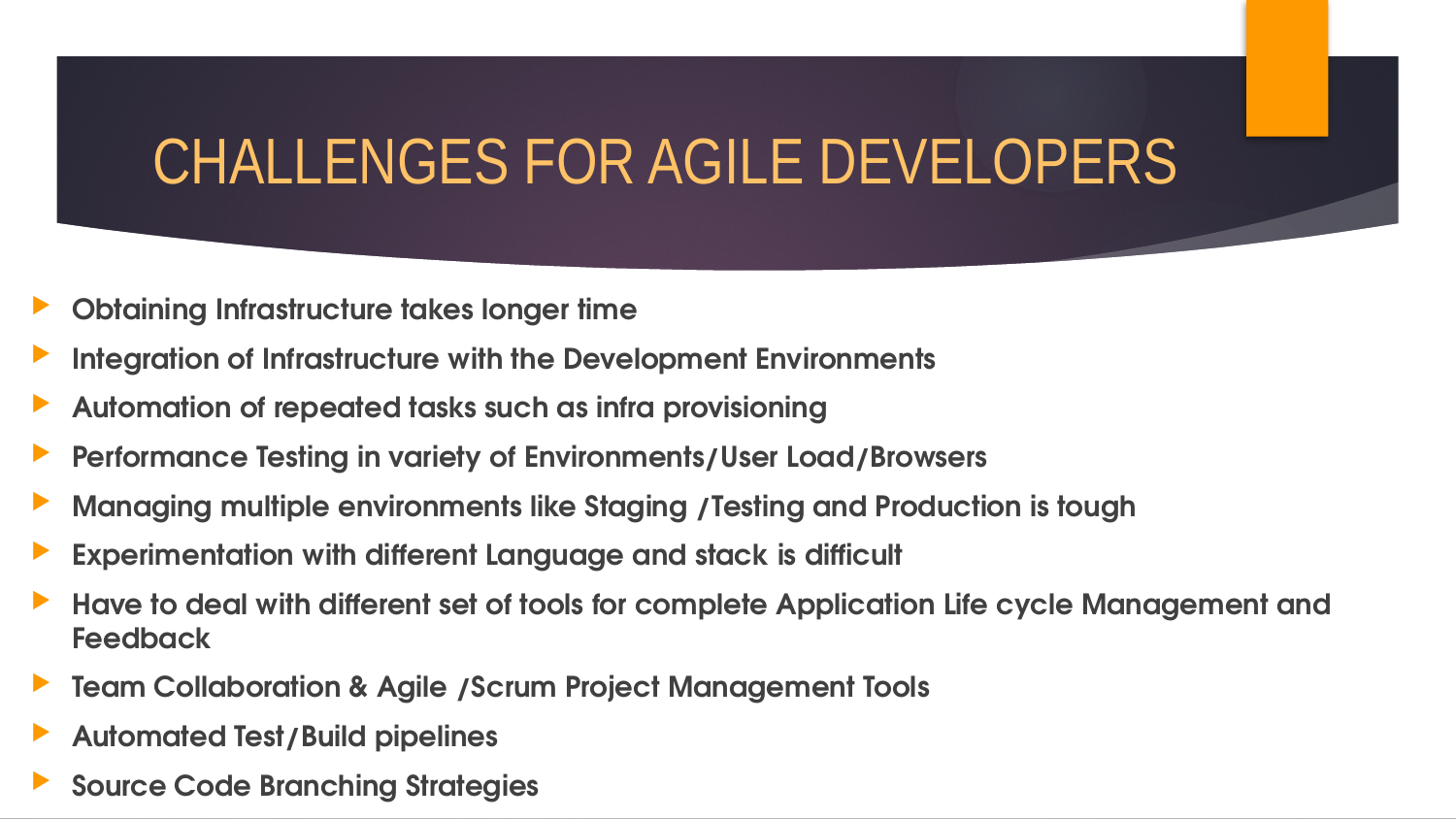

# Challenges for AGILE Developers
Obtaining Infrastructure takes longer time
Integration of Infrastructure with the Development Environments
Automation of repeated tasks such as infra provisioning
Performance Testing in variety of Environments/User Load/Browsers
Managing multiple environments like Staging /Testing and Production is tough
Experimentation with different Language and stack is difficult
Have to deal with different set of tools for complete Application Life cycle Management and Feedback
Team Collaboration & Agile /Scrum Project Management Tools
Automated Test/Build pipelines
Source Code Branching Strategies